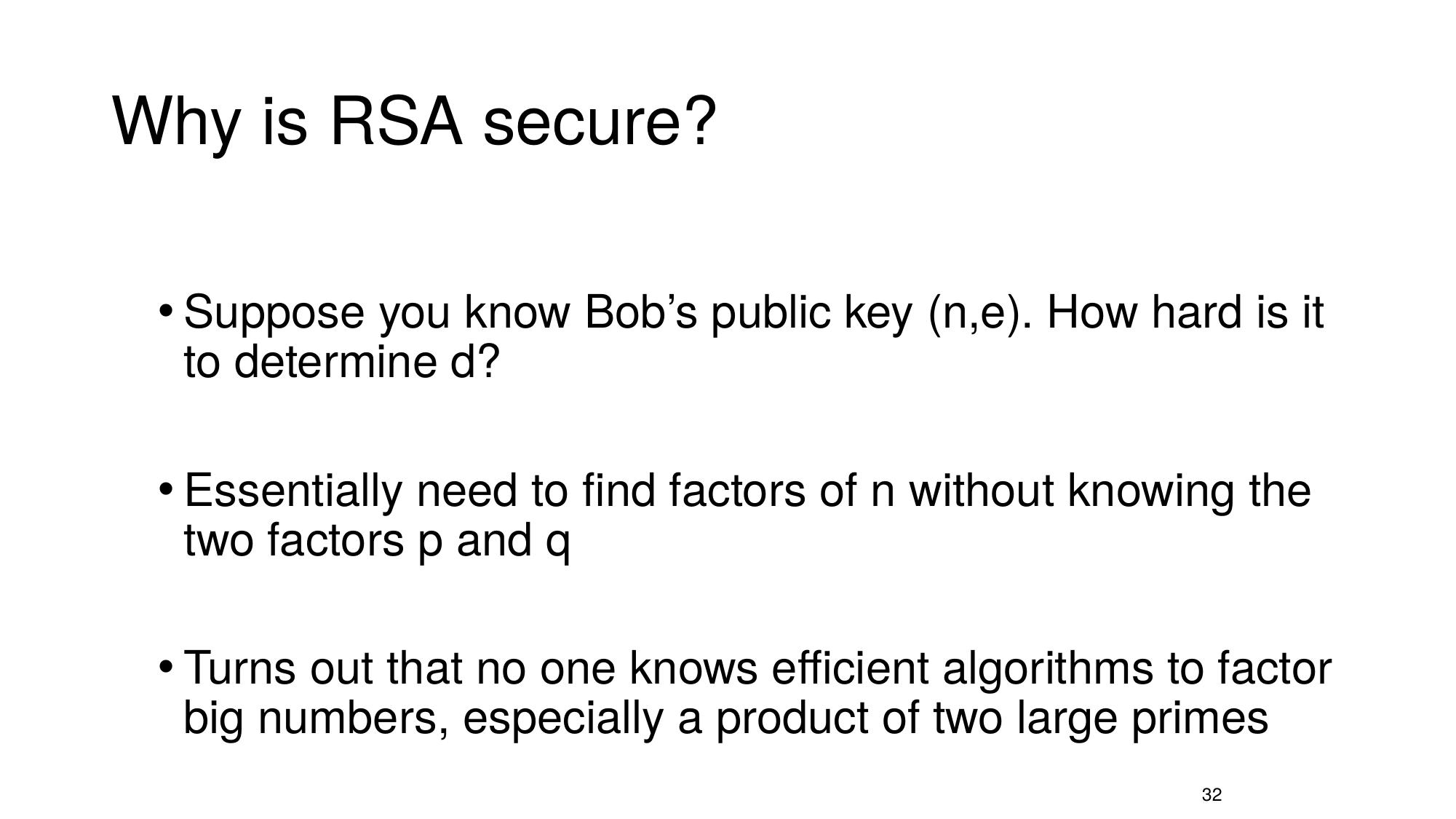

# Why is RSA secure?
Suppose you know Bob’s public key (n,e). How hard is it to determine d?

Essentially need to find factors of n without knowing the two factors p and q

Turns out that no one knows efficient algorithms to factor big numbers, especially a product of two large primes

32